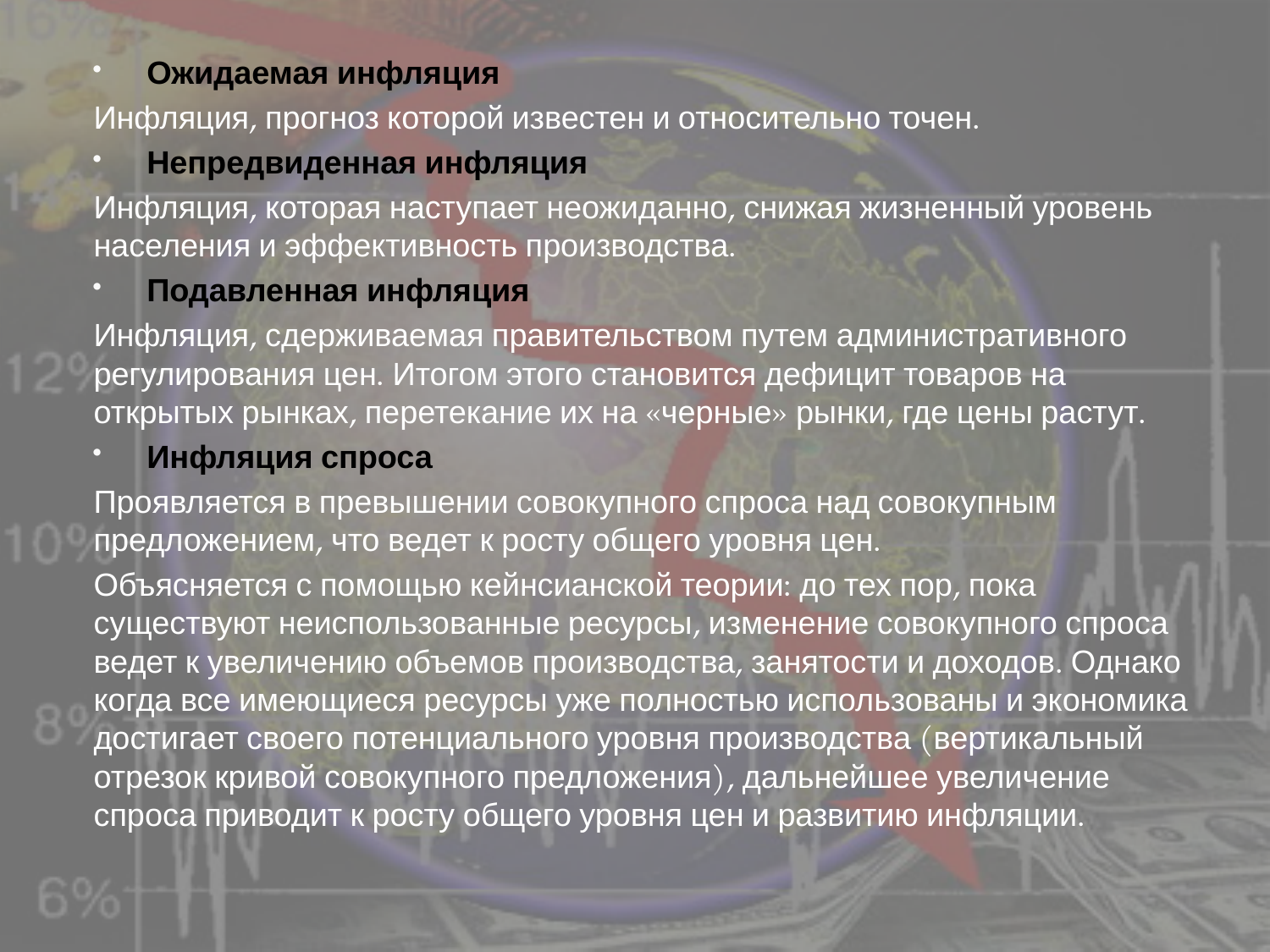

Ожидаемая инфляция
Инфляция, прогноз которой известен и относительно точен.
Непредвиденная инфляция
Инфляция, которая наступает неожиданно, снижая жизненный уровень населения и эффективность производства.
Подавленная инфляция
Инфляция, сдерживаемая правительством путем административного регулирования цен. Итогом этого становится дефицит товаров на открытых рынках, перетекание их на «черные» рынки, где цены растут.
Инфляция спроса
Проявляется в превышении совокупного спроса над совокупным предложением, что ведет к росту общего уровня цен.
Объясняется с помощью кейнсианской теории: до тех пор, пока существуют неиспользованные ресурсы, изменение совокупного спроса ведет к увеличению объемов производства, занятости и доходов. Однако когда все имеющиеся ресурсы уже полностью использованы и экономика достигает своего потенциального уровня производства (вертикальный отрезок кривой совокупного предложения), дальнейшее увеличение спроса приводит к росту общего уровня цен и развитию инфляции.